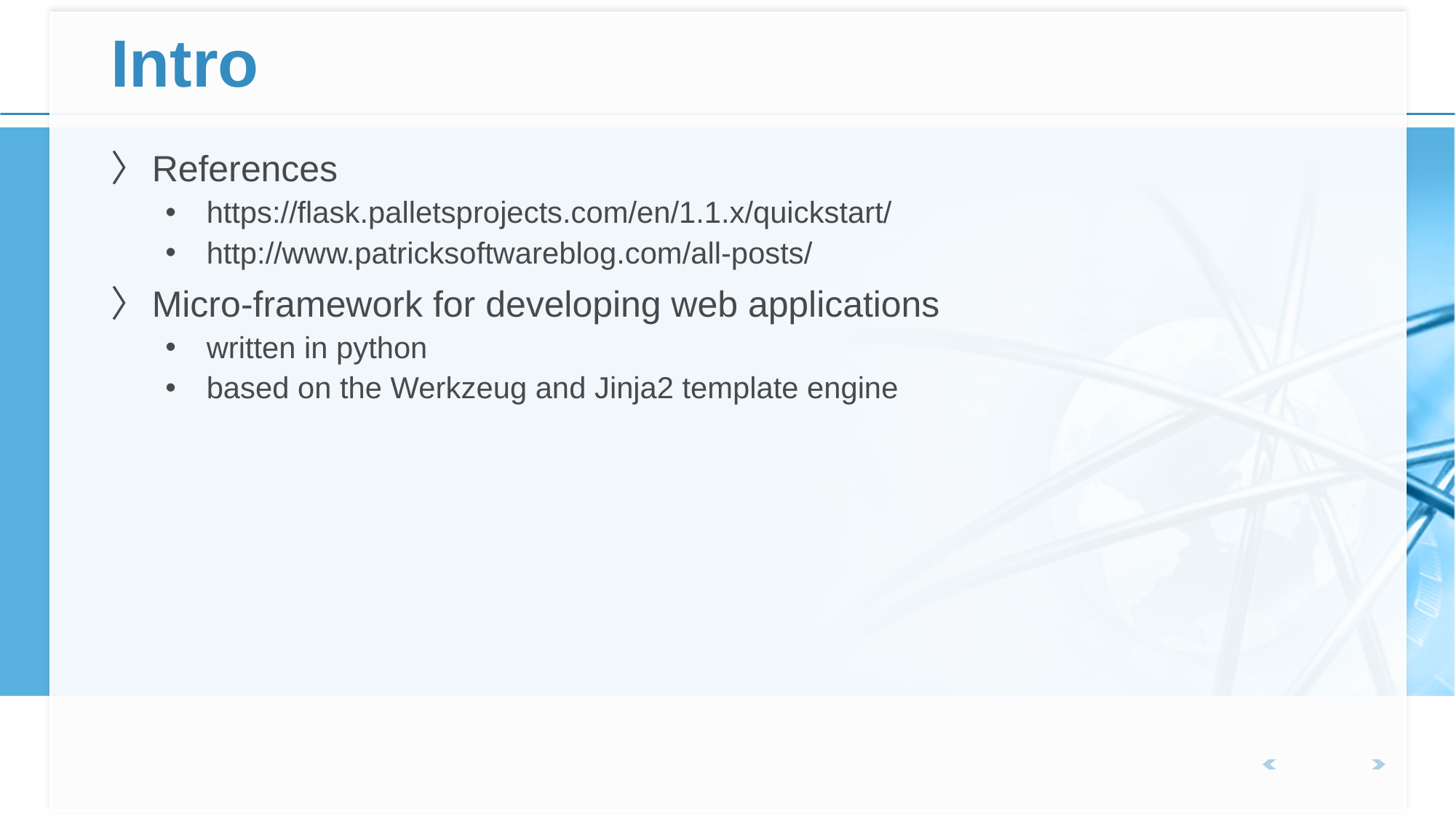

# Intro
References
https://flask.palletsprojects.com/en/1.1.x/quickstart/
http://www.patricksoftwareblog.com/all-posts/
Micro-framework for developing web applications
written in python
based on the Werkzeug and Jinja2 template engine